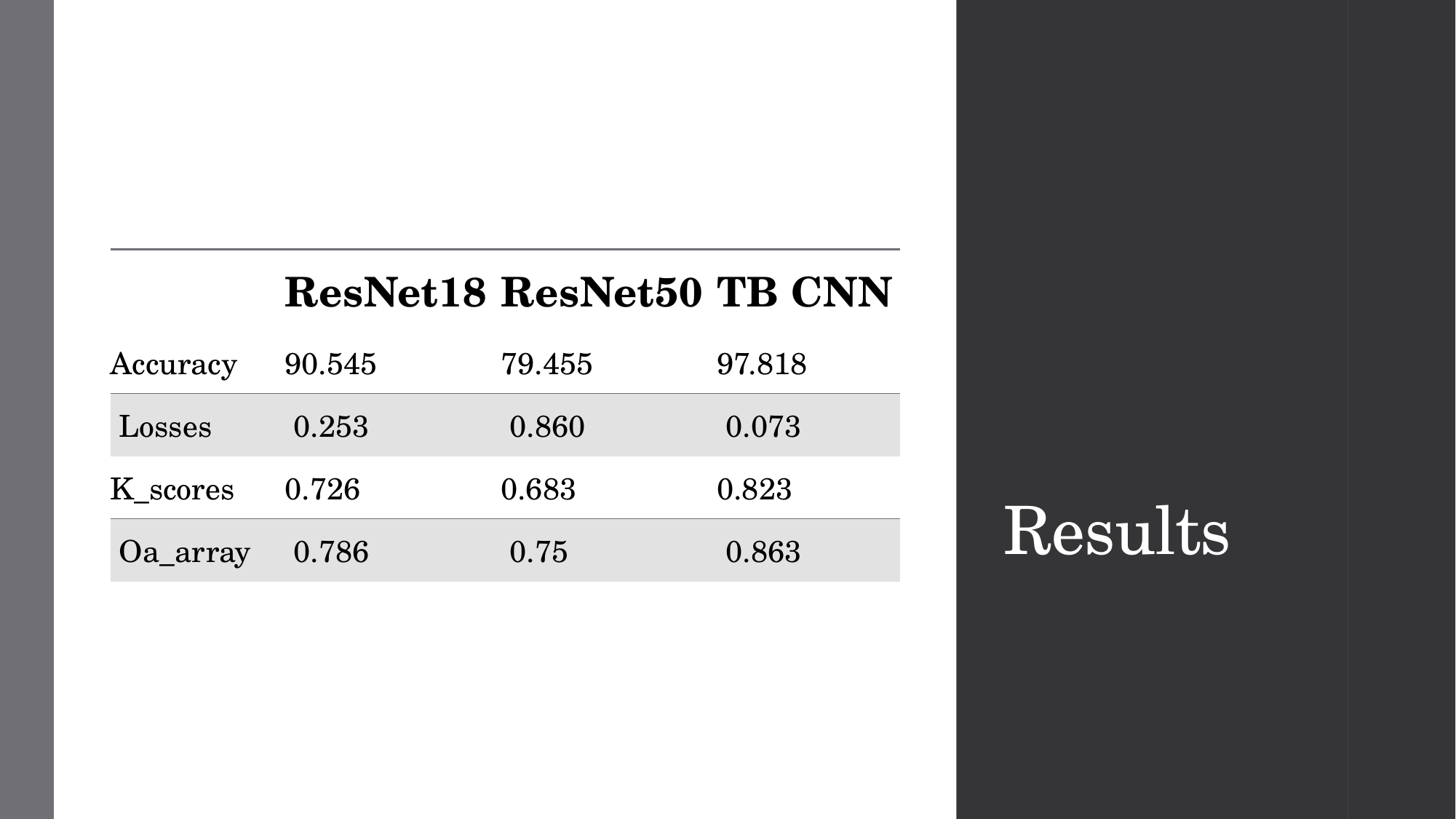

# Results
|  | ResNet18 | ResNet50 | TB CNN |
| --- | --- | --- | --- |
| Accuracy | 90.545 | 79.455 | 97.818 |
| Losses | 0.253 | 0.860 | 0.073 |
| K\_scores | 0.726 | 0.683 | 0.823 |
| Oa\_array | 0.786 | 0.75 | 0.863 |